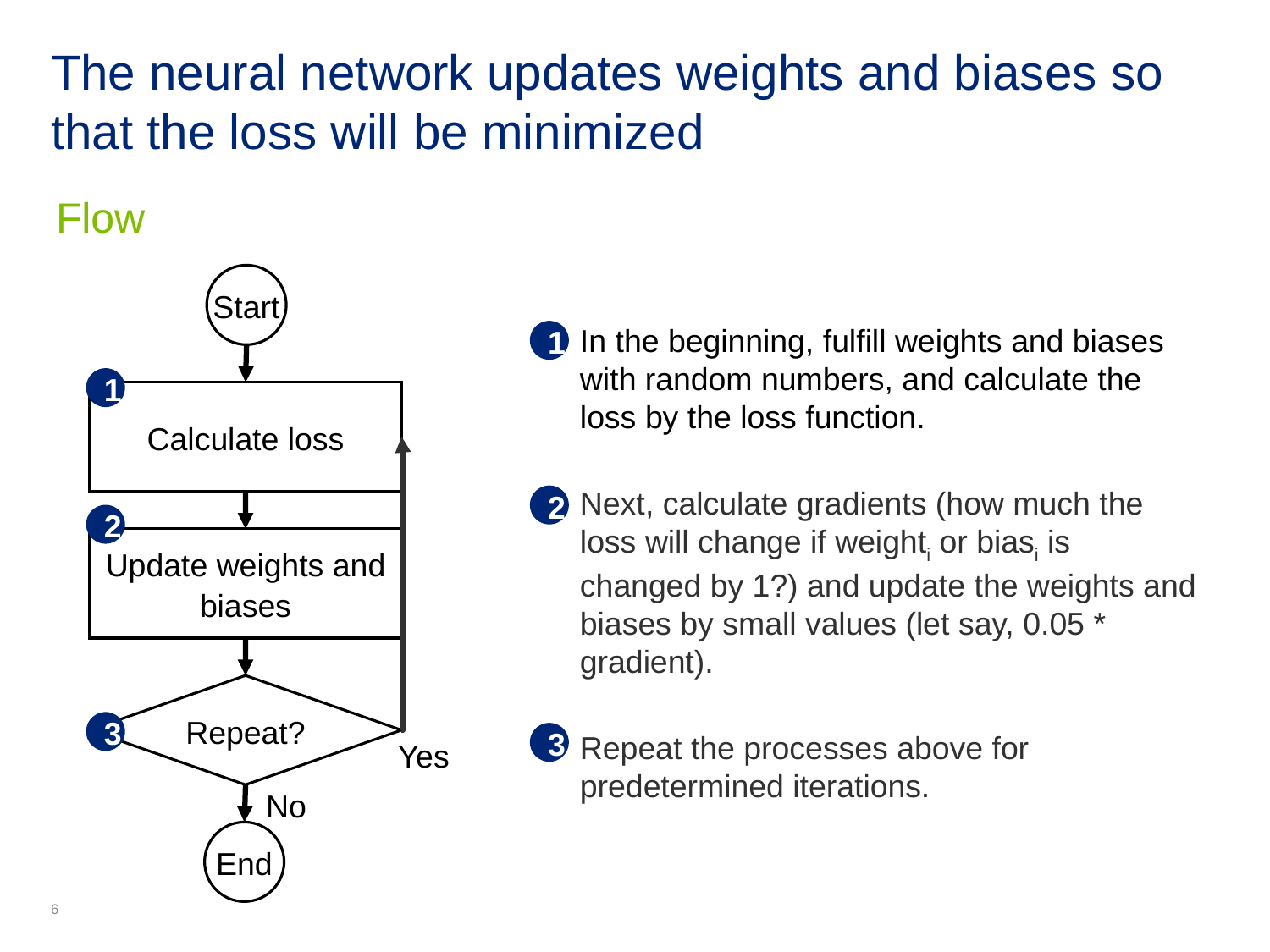

# The neural network updates weights and biases so that the loss will be minimized
Flow
Start
In the beginning, fulfill weights and biases with random numbers, and calculate the loss by the loss function.

Next, calculate gradients (how much the loss will change if weighti or biasi is changed by 1?) and update the weights and biases by small values (let say, 0.05 * gradient).

Repeat the processes above for predetermined iterations.
1
1
Calculate loss
2
2
Update weights and biases
Repeat?
3
3
Yes
No
End